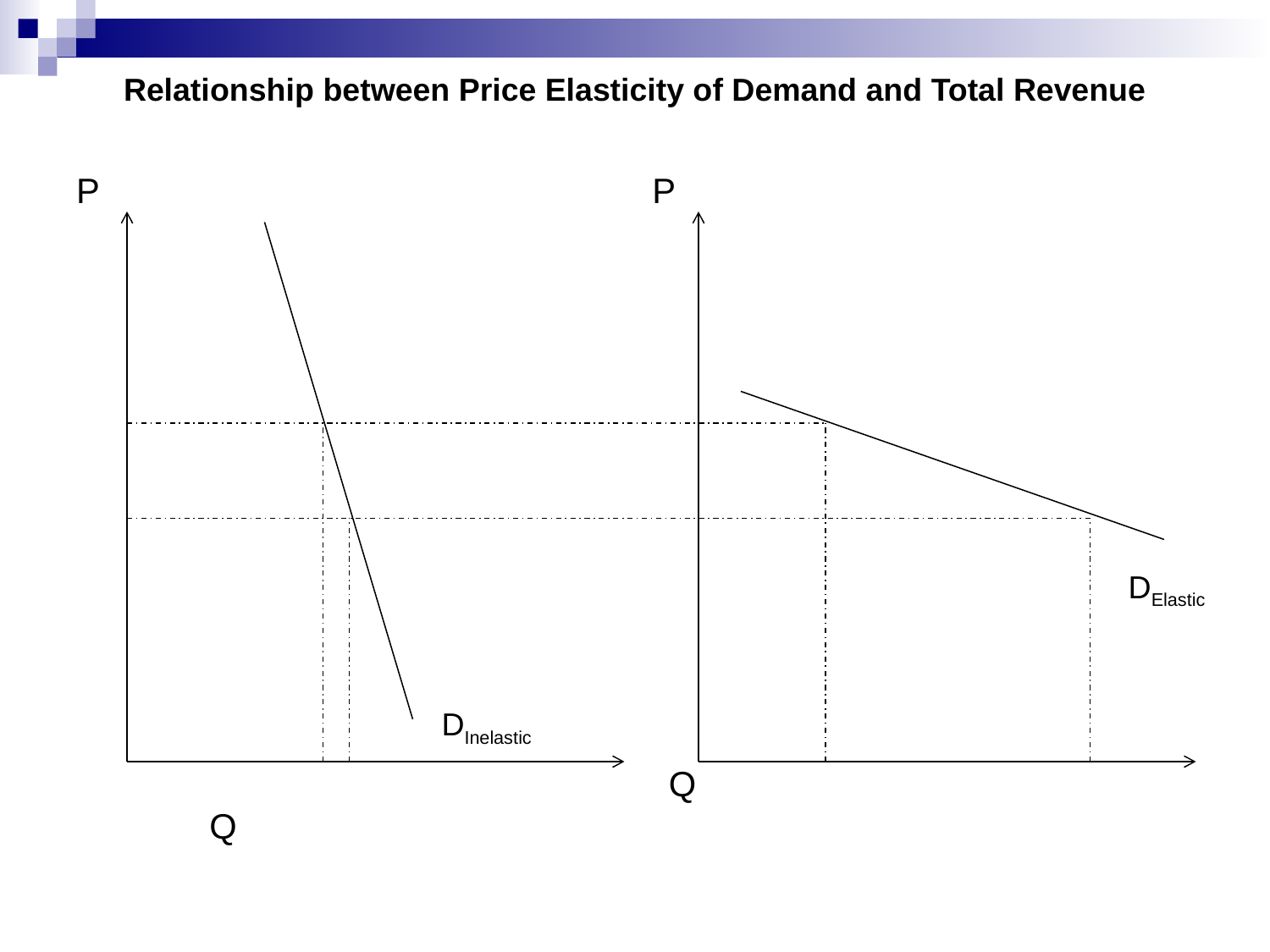

P				       P

					Q			                    Q
Relationship between Price Elasticity of Demand and Total Revenue
DElastic
DInelastic